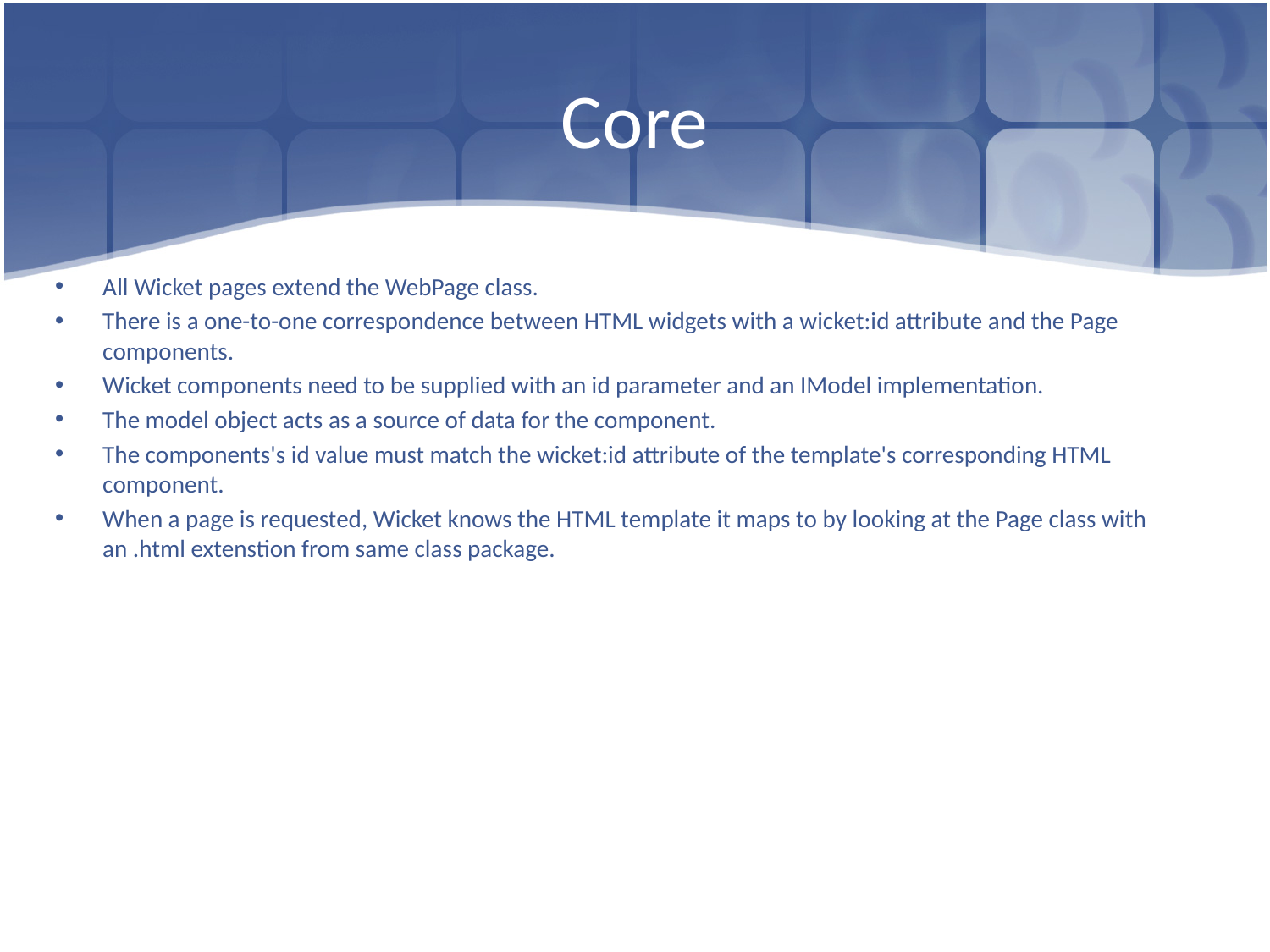

# Core
All Wicket pages extend the WebPage class.
There is a one-to-one correspondence between HTML widgets with a wicket:id attribute and the Page components.
Wicket components need to be supplied with an id parameter and an IModel implementation.
The model object acts as a source of data for the component.
The components's id value must match the wicket:id attribute of the template's corresponding HTML component.
When a page is requested, Wicket knows the HTML template it maps to by looking at the Page class with an .html extenstion from same class package.